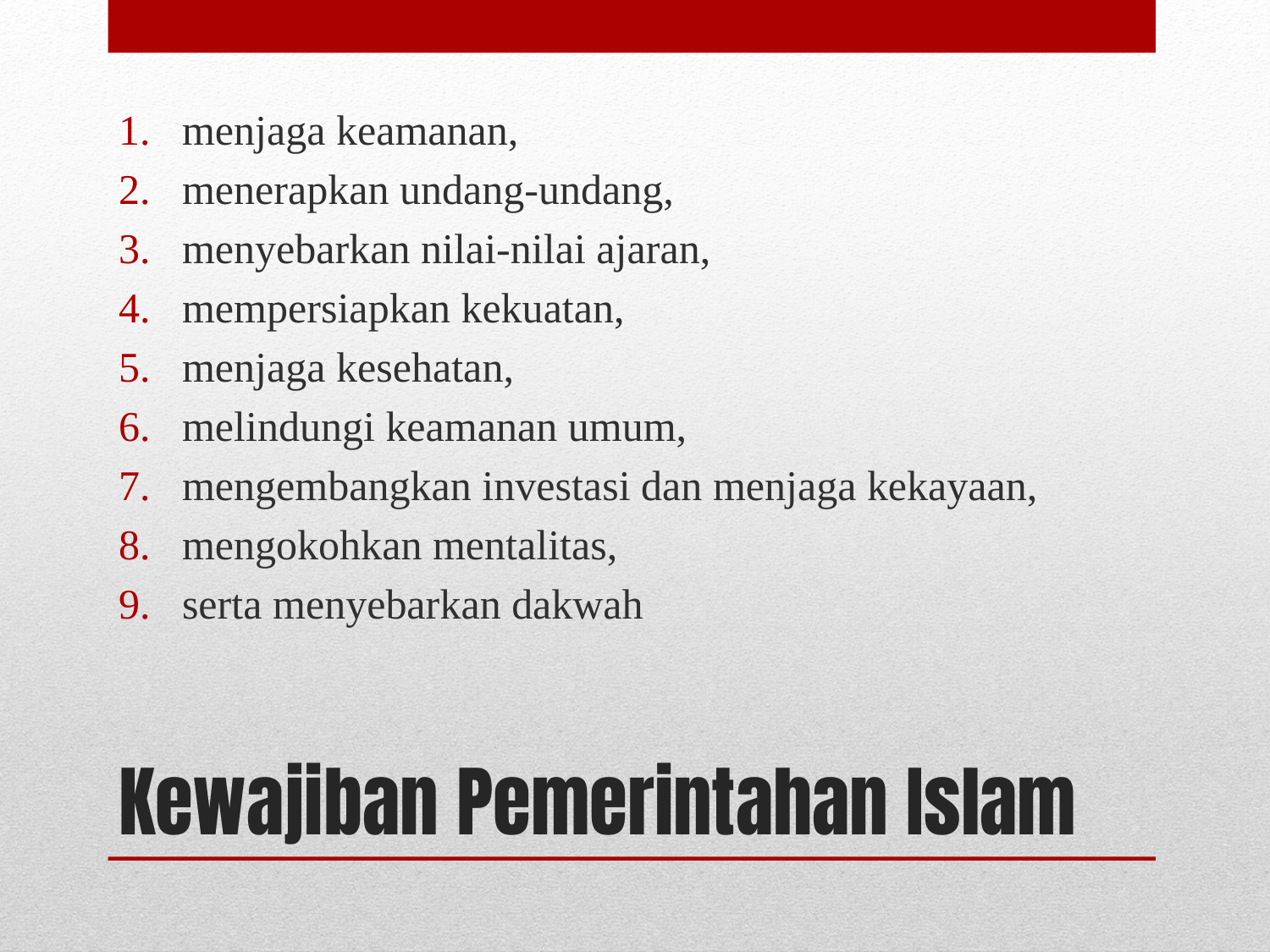

menjaga keamanan,
menerapkan undang-undang,
menyebarkan nilai-nilai ajaran,
mempersiapkan kekuatan,
menjaga kesehatan,
melindungi keamanan umum,
mengembangkan investasi dan menjaga kekayaan,
mengokohkan mentalitas,
serta menyebarkan dakwah
# Kewajiban Pemerintahan Islam